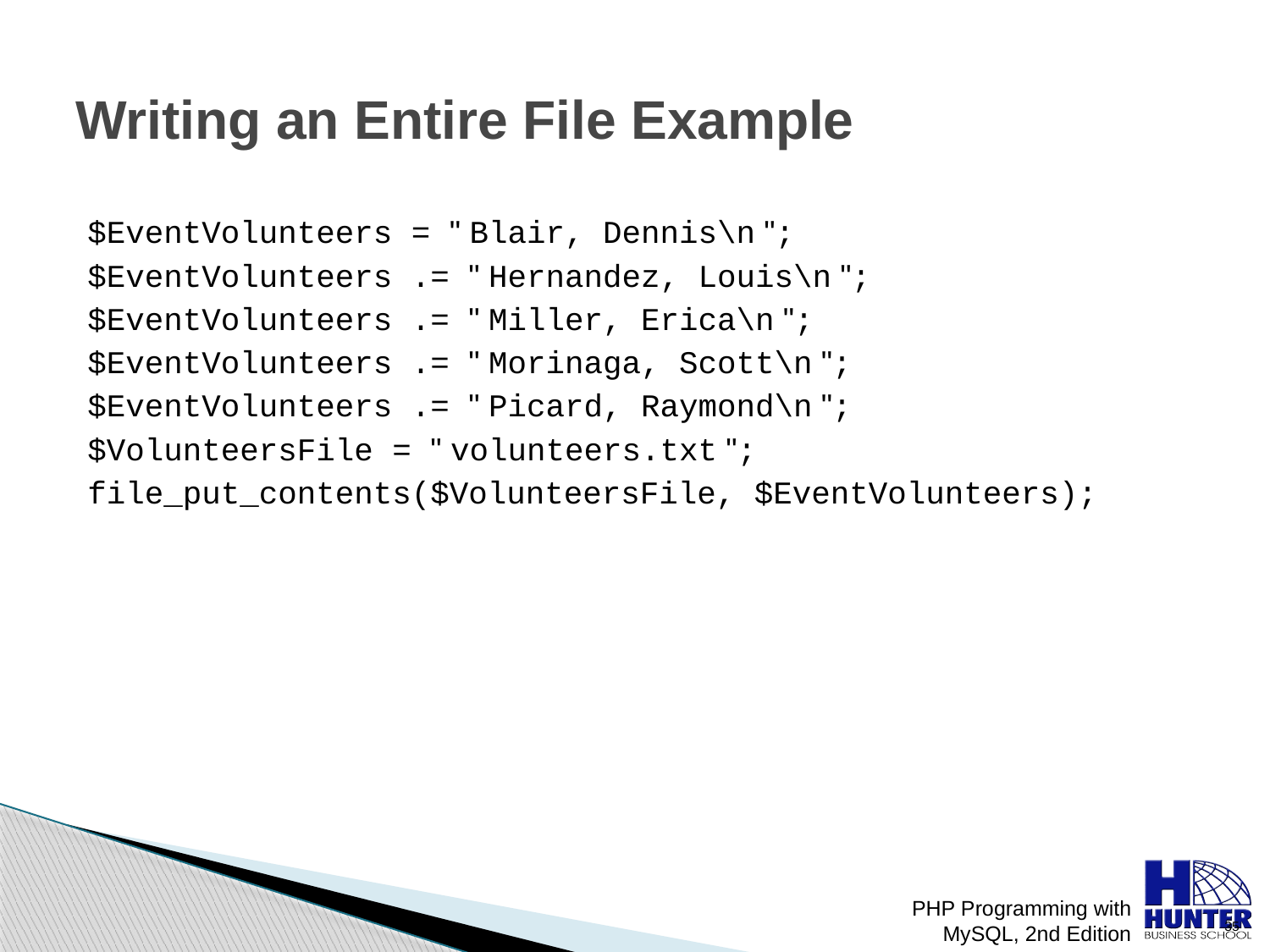

# Writing an Entire File Example
$EventVolunteers = " Blair, Dennis\n ";
$EventVolunteers .= " Hernandez, Louis\n ";
$EventVolunteers .= " Miller, Erica\n ";
$EventVolunteers .= " Morinaga, Scott\n ";
$EventVolunteers .= " Picard, Raymond\n ";
$VolunteersFile = " volunteers.txt ";
file_put_contents($VolunteersFile, $EventVolunteers);
PHP Programming with MySQL, 2nd Edition
 35